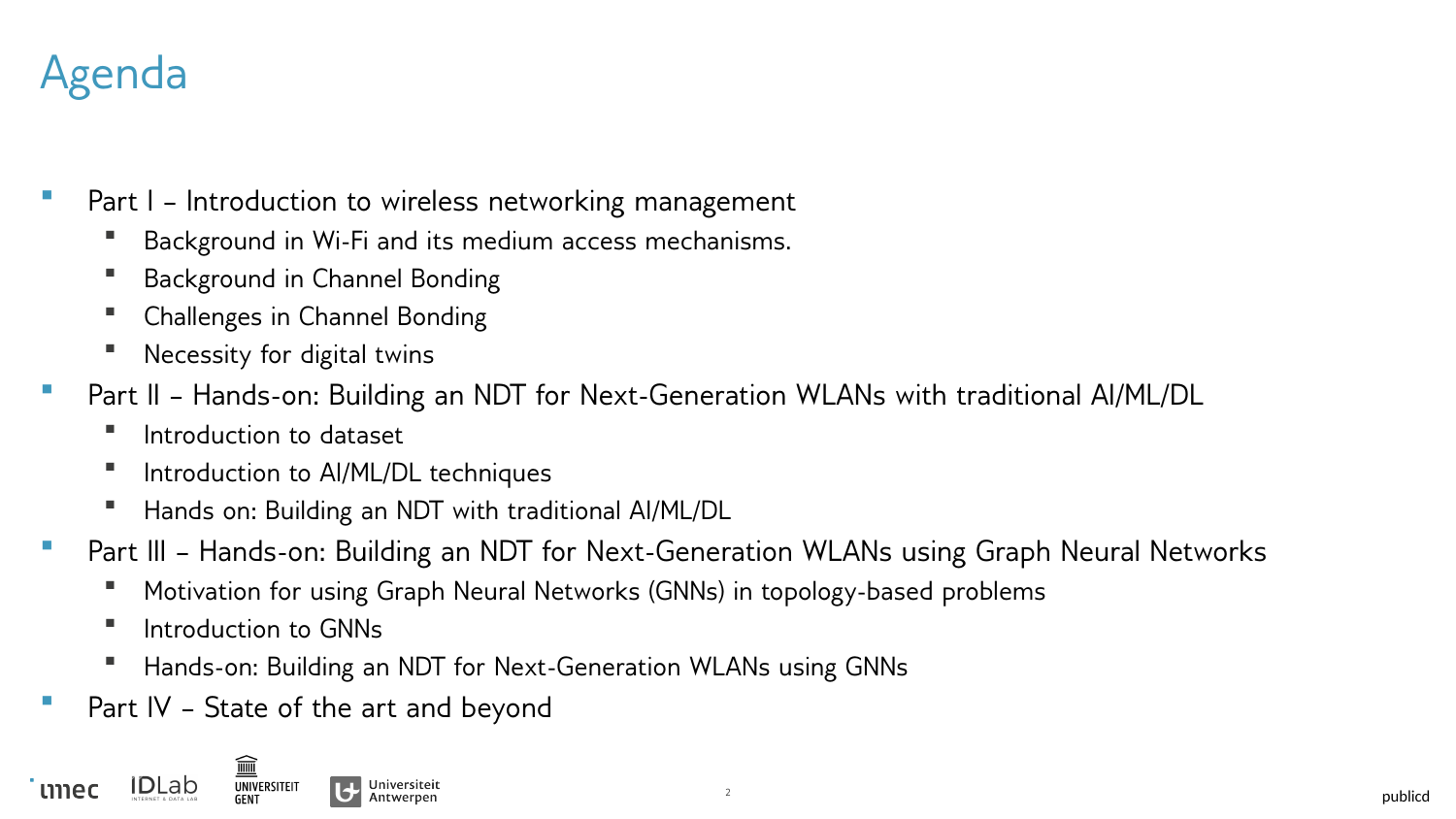

# Agenda

Part I – Introduction to wireless networking management
Background in Wi-Fi and its medium access mechanisms.
Background in Channel Bonding
Challenges in Channel Bonding
Necessity for digital twins
Part II – Hands-on: Building an NDT for Next-Generation WLANs with traditional AI/ML/DL
Introduction to dataset
Introduction to AI/ML/DL techniques
Hands on: Building an NDT with traditional AI/ML/DL
Part III – Hands-on: Building an NDT for Next-Generation WLANs using Graph Neural Networks
Motivation for using Graph Neural Networks (GNNs) in topology-based problems
Introduction to GNNs
Hands-on: Building an NDT for Next-Generation WLANs using GNNs
Part IV – State of the art and beyond
2